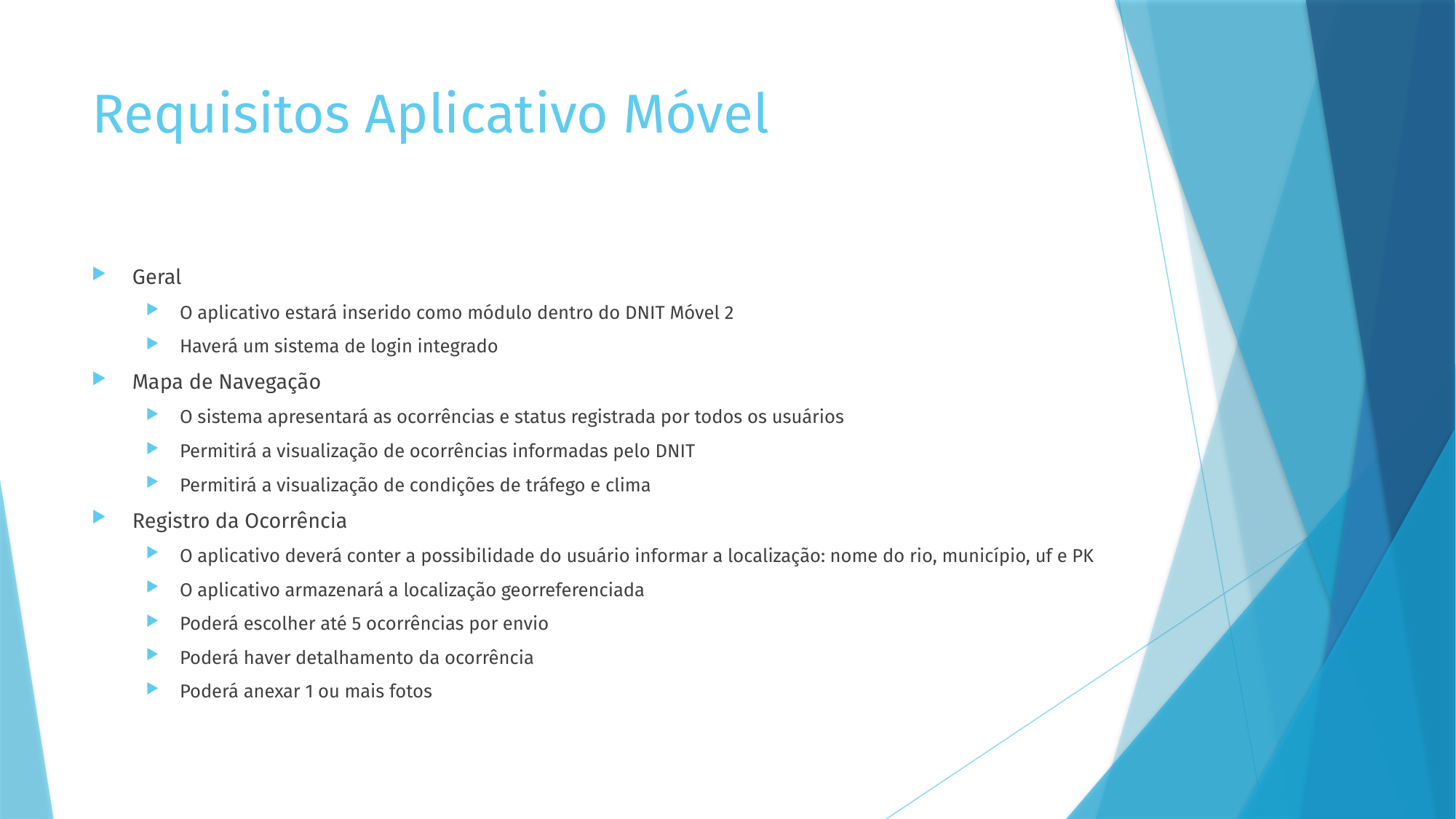

# Requisitos Aplicativo Móvel
Geral
O aplicativo estará inserido como módulo dentro do DNIT Móvel 2
Haverá um sistema de login integrado
Mapa de Navegação
O sistema apresentará as ocorrências e status registrada por todos os usuários
Permitirá a visualização de ocorrências informadas pelo DNIT
Permitirá a visualização de condições de tráfego e clima
Registro da Ocorrência
O aplicativo deverá conter a possibilidade do usuário informar a localização: nome do rio, município, uf e PK
O aplicativo armazenará a localização georreferenciada
Poderá escolher até 5 ocorrências por envio
Poderá haver detalhamento da ocorrência
Poderá anexar 1 ou mais fotos